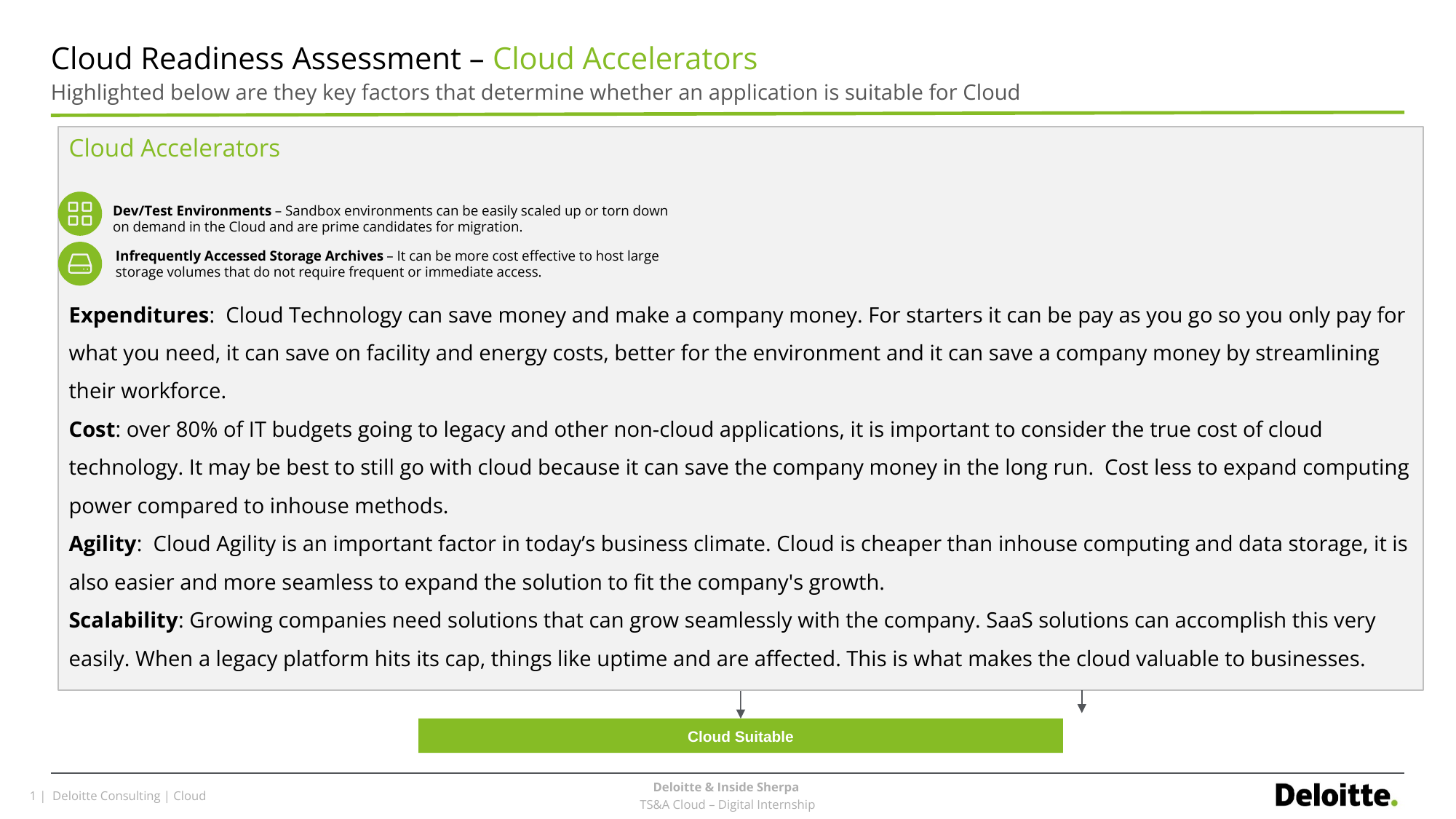

# Cloud Readiness Assessment – Cloud Accelerators
Highlighted below are they key factors that determine whether an application is suitable for Cloud
Cloud Accelerators

Expenditures:  Cloud Technology can save money and make a company money. For starters it can be pay as you go so you only pay for what you need, it can save on facility and energy costs, better for the environment and it can save a company money by streamlining their workforce.
Cost: over 80% of IT budgets going to legacy and other non-cloud applications, it is important to consider the true cost of cloud technology. It may be best to still go with cloud because it can save the company money in the long run.  Cost less to expand computing power compared to inhouse methods.
Agility:  Cloud Agility is an important factor in today’s business climate. Cloud is cheaper than inhouse computing and data storage, it is also easier and more seamless to expand the solution to fit the company's growth.
Scalability: Growing companies need solutions that can grow seamlessly with the company. SaaS solutions can accomplish this very easily. When a legacy platform hits its cap, things like uptime and are affected. This is what makes the cloud valuable to businesses.

Dev/Test Environments – Sandbox environments can be easily scaled up or torn down on demand in the Cloud and are prime candidates for migration.
Infrequently Accessed Storage Archives – It can be more cost effective to host large storage volumes that do not require frequent or immediate access.

Cloud Suitable